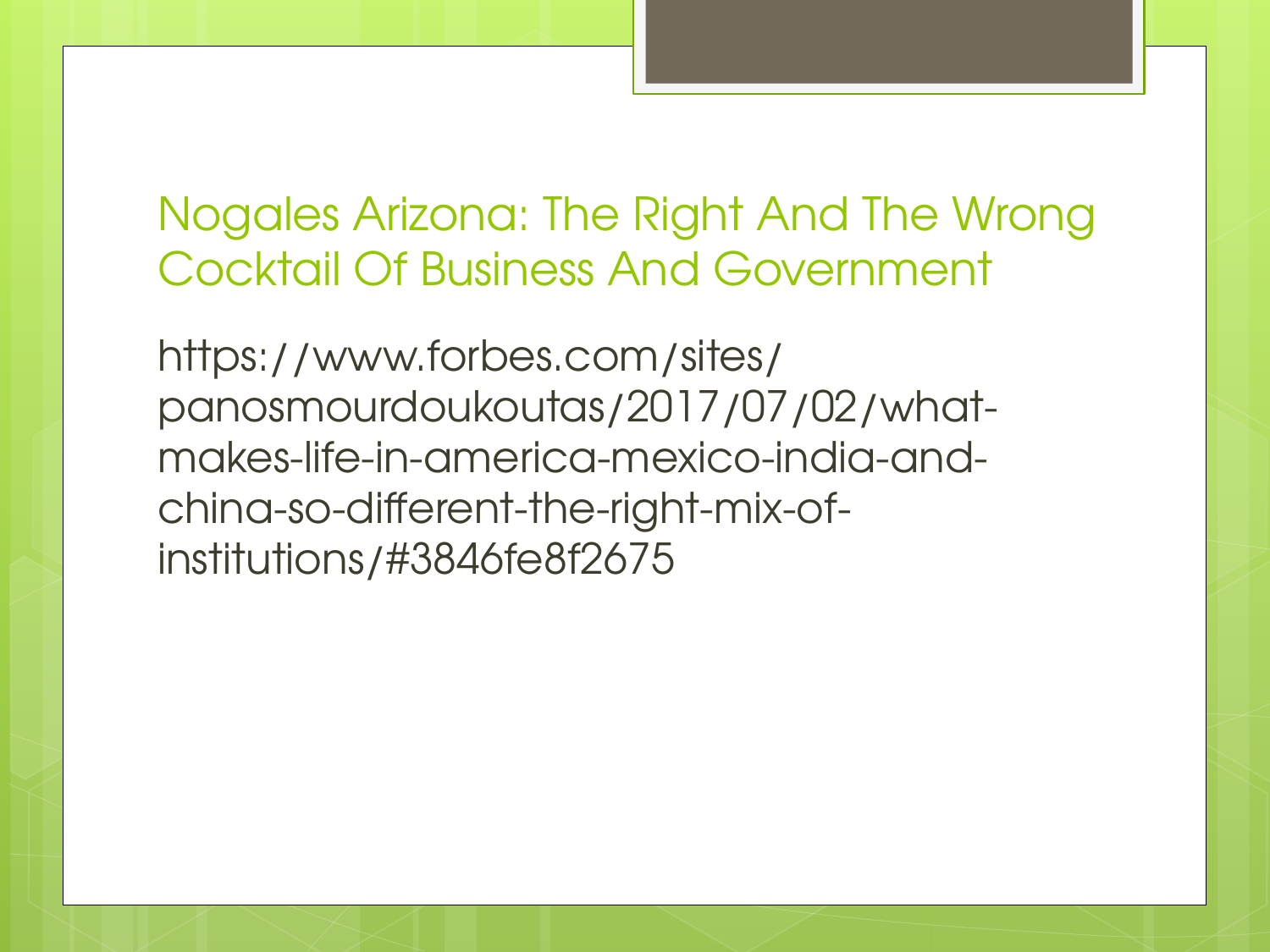

# Nogales Arizona: The Right And The Wrong Cocktail Of Business And Government
https://www.forbes.com/sites/panosmourdoukoutas/2017/07/02/what-makes-life-in-america-mexico-india-and-china-so-different-the-right-mix-of-institutions/#3846fe8f2675